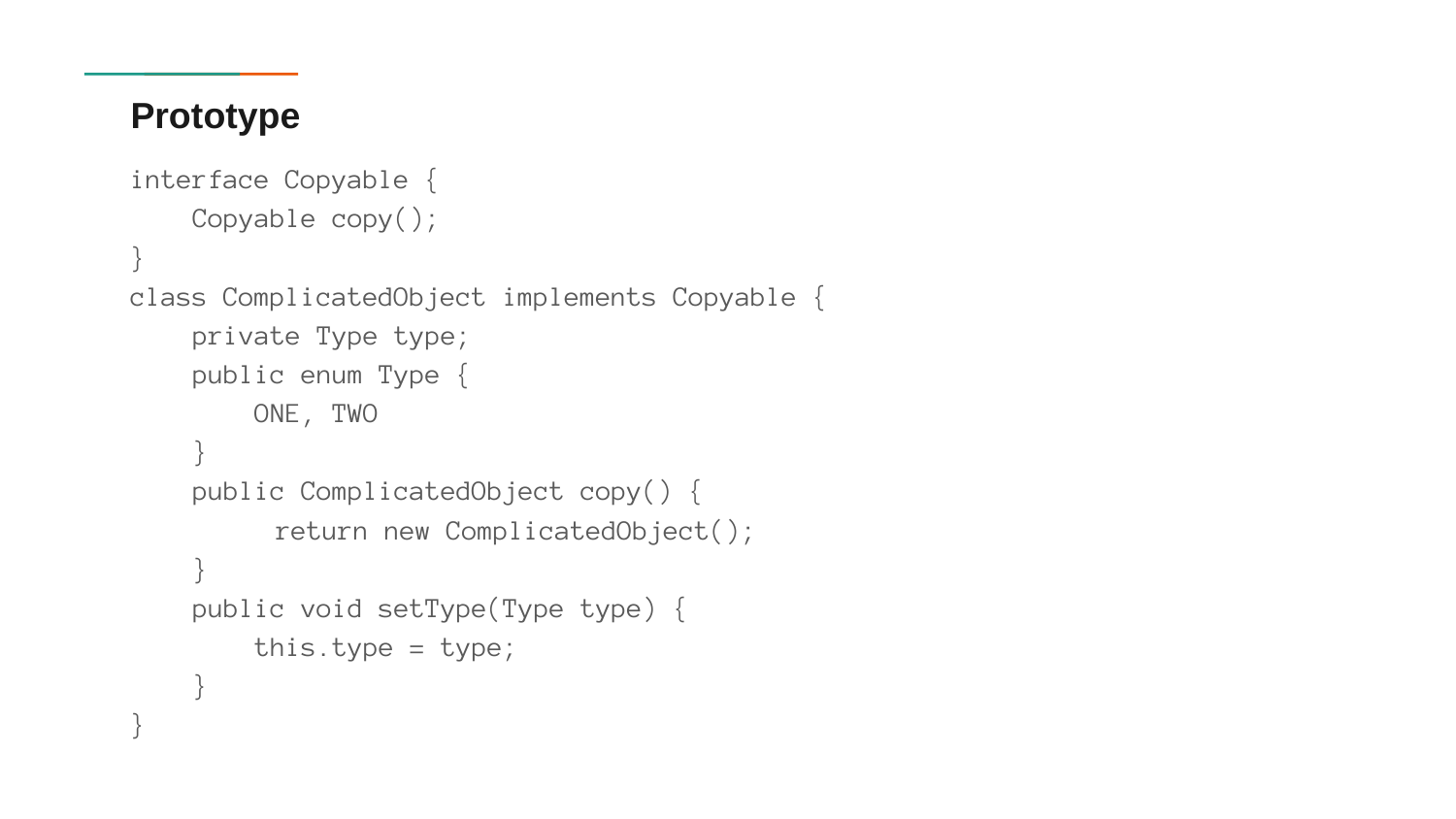

# Prototype
interface Copyable {
    Copyable copy();
}
class ComplicatedObject implements Copyable {
    private Type type;
    public enum Type {
        ONE, TWO
    }
    public ComplicatedObject copy() {
 	return new ComplicatedObject();
    }
    public void setType(Type type) {
        this.type = type;
    }
}